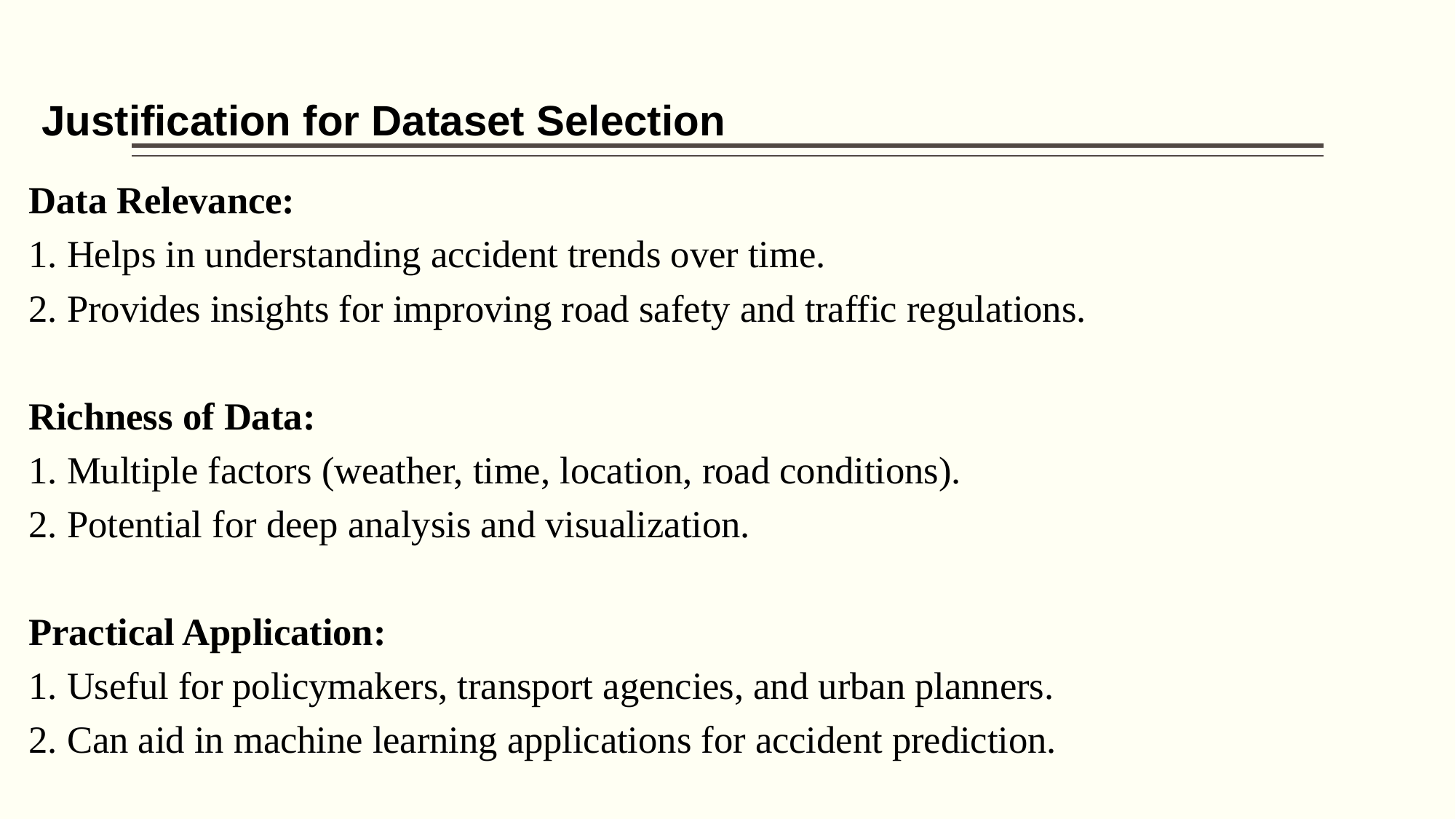

# Justification for Dataset Selection
Data Relevance:
1. Helps in understanding accident trends over time.
2. Provides insights for improving road safety and traffic regulations.

Richness of Data:
1. Multiple factors (weather, time, location, road conditions).
2. Potential for deep analysis and visualization.

Practical Application:
1. Useful for policymakers, transport agencies, and urban planners.
2. Can aid in machine learning applications for accident prediction.